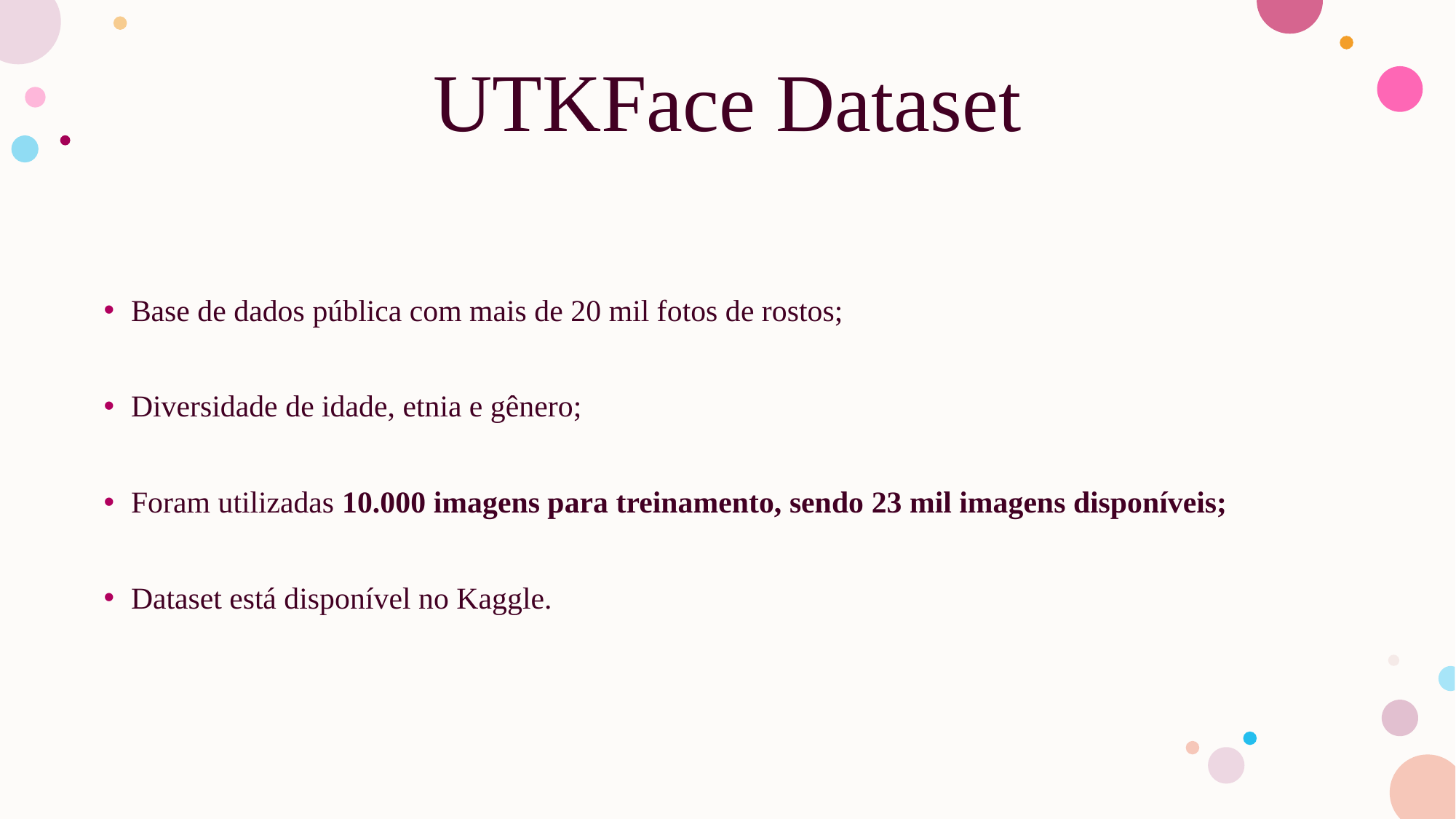

# UTKFace Dataset
Base de dados pública com mais de 20 mil fotos de rostos;

Diversidade de idade, etnia e gênero;

Foram utilizadas 10.000 imagens para treinamento, sendo 23 mil imagens disponíveis;

Dataset está disponível no Kaggle.